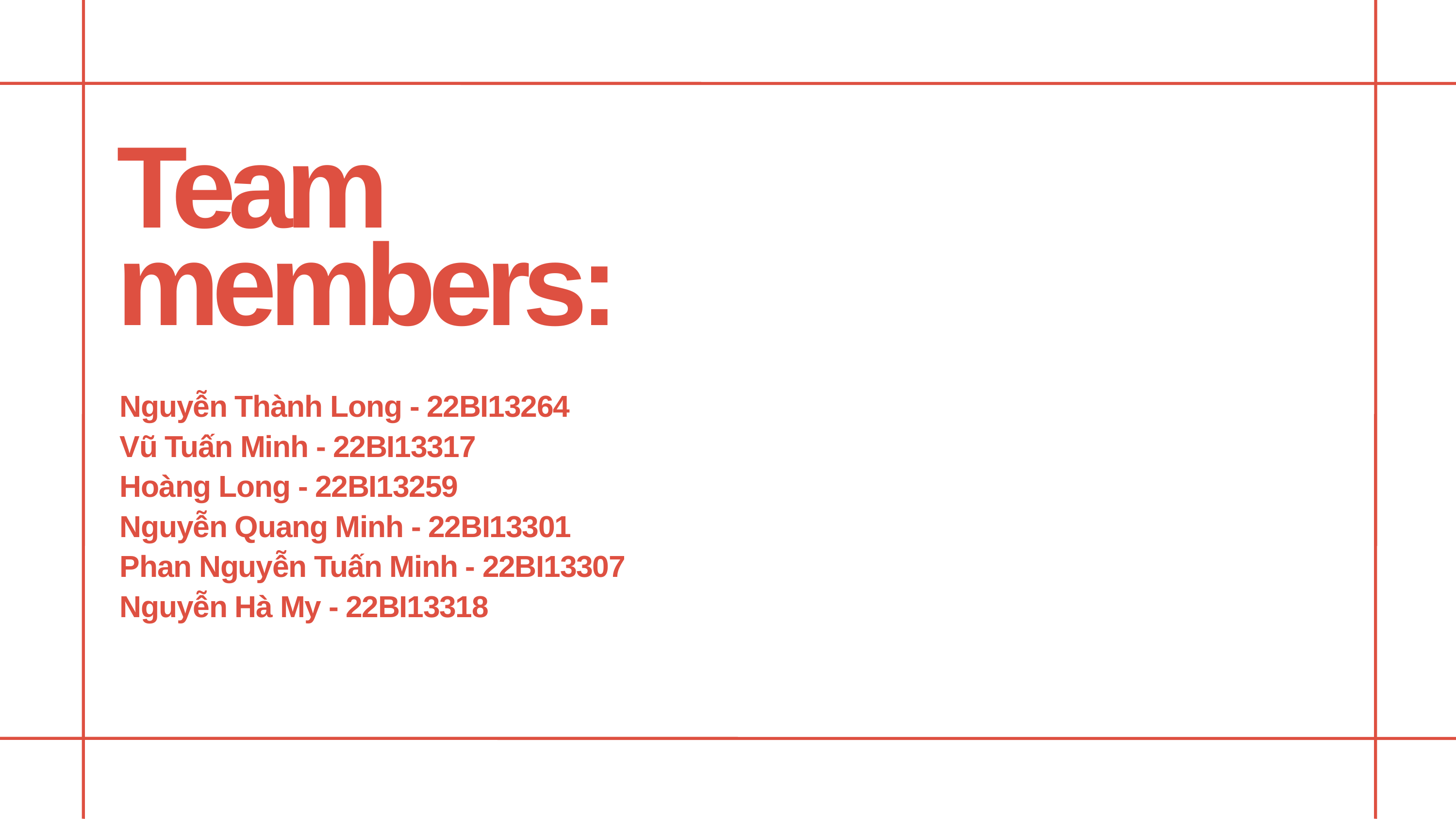

Team members:
Nguyễn Thành Long - 22BI13264
Vũ Tuấn Minh - 22BI13317
Hoàng Long - 22BI13259
Nguyễn Quang Minh - 22BI13301
Phan Nguyễn Tuấn Minh - 22BI13307
Nguyễn Hà My - 22BI13318